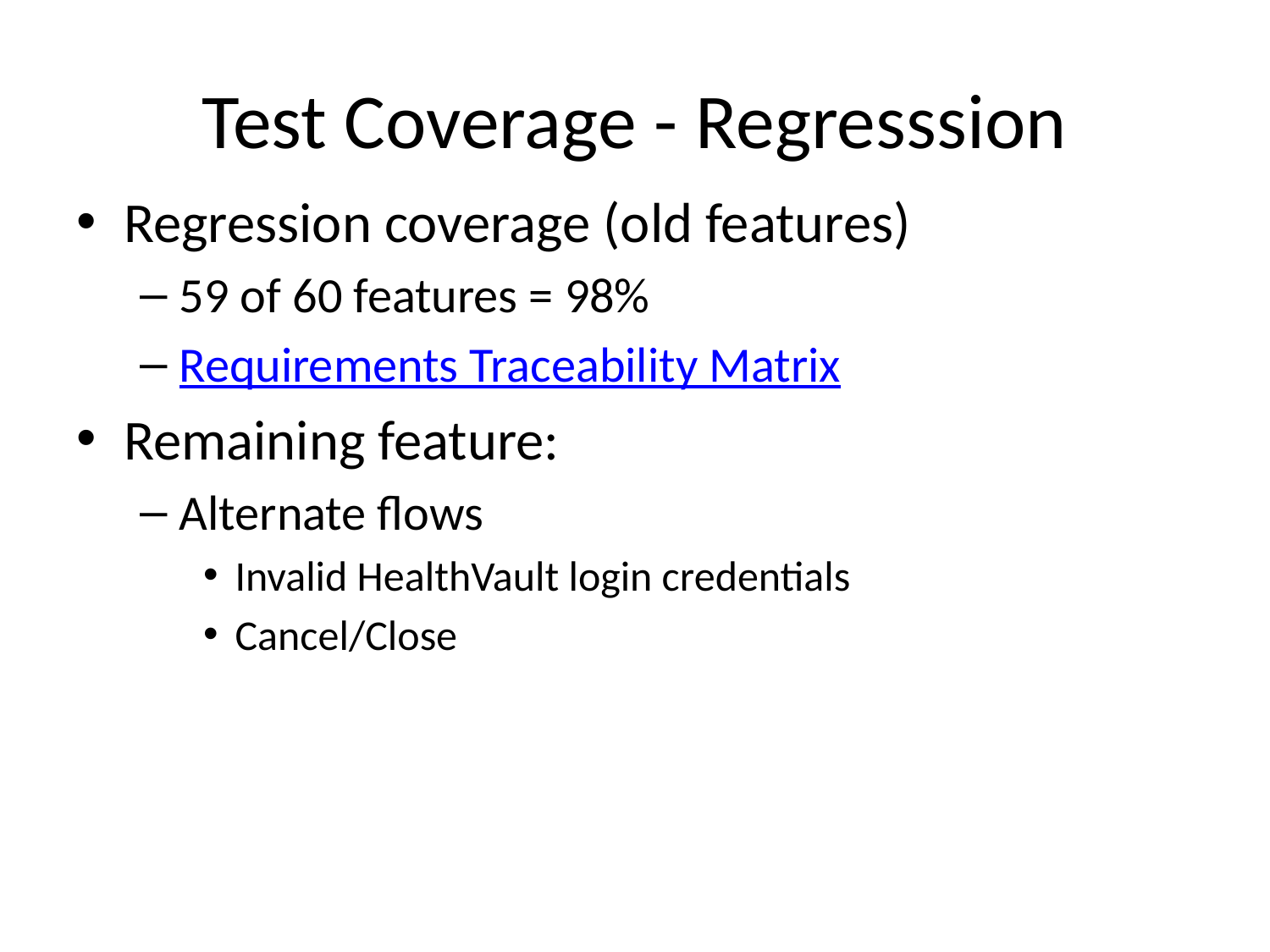

# Test Coverage - Regresssion
Regression coverage (old features)
59 of 60 features = 98%
Requirements Traceability Matrix
Remaining feature:
Alternate flows
Invalid HealthVault login credentials
Cancel/Close